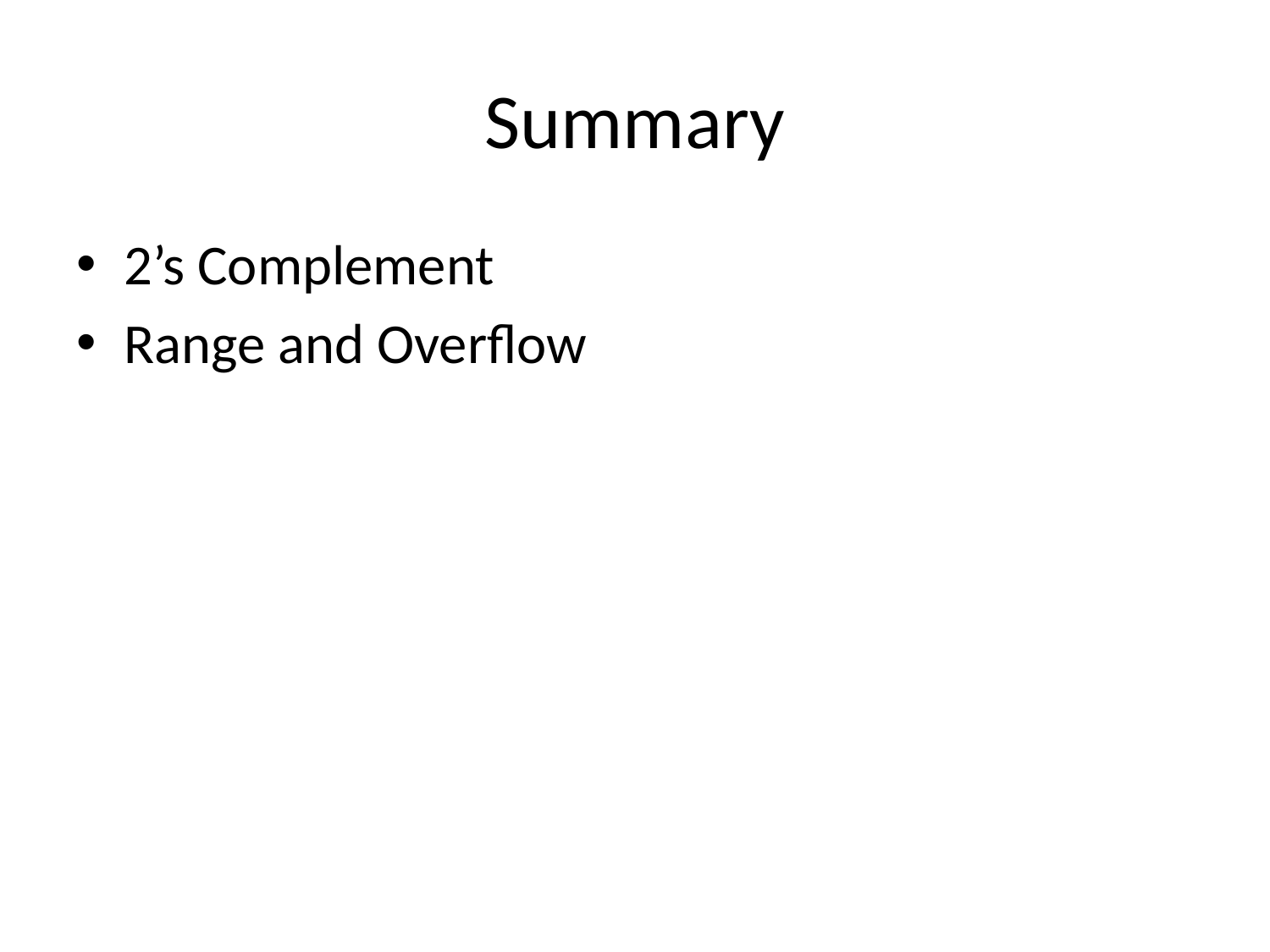

# Summary
2’s Complement
Range and Overflow